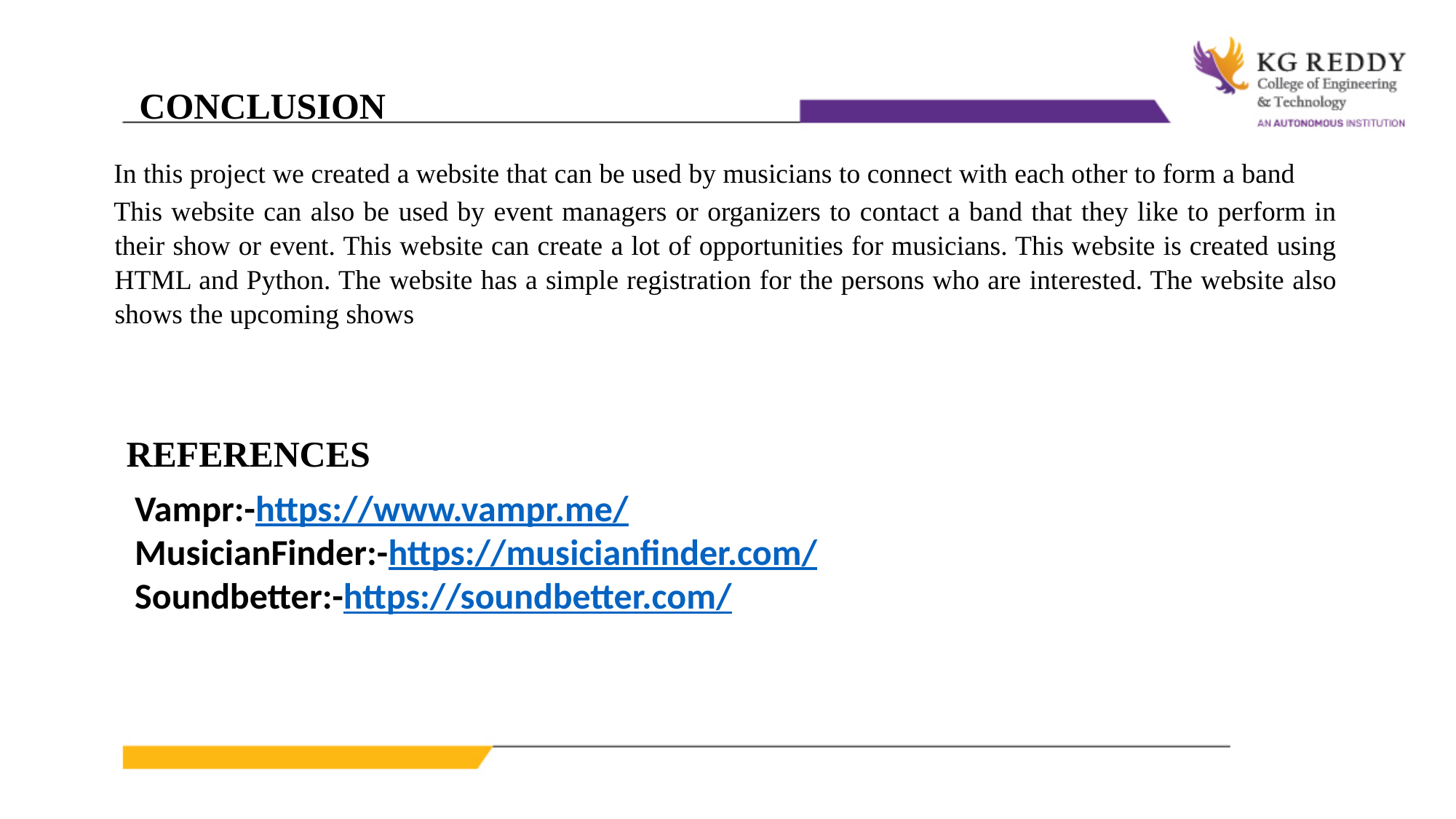

CONCLUSION
In this project we created a website that can be used by musicians to connect with each other to form a band
This website can also be used by event managers or organizers to contact a band that they like to perform in their show or event. This website can create a lot of opportunities for musicians. This website is created using HTML and Python. The website has a simple registration for the persons who are interested. The website also shows the upcoming shows

REFERENCES
Vampr:-https://www.vampr.me/
MusicianFinder:-https://musicianfinder.com/
Soundbetter:-https://soundbetter.com/